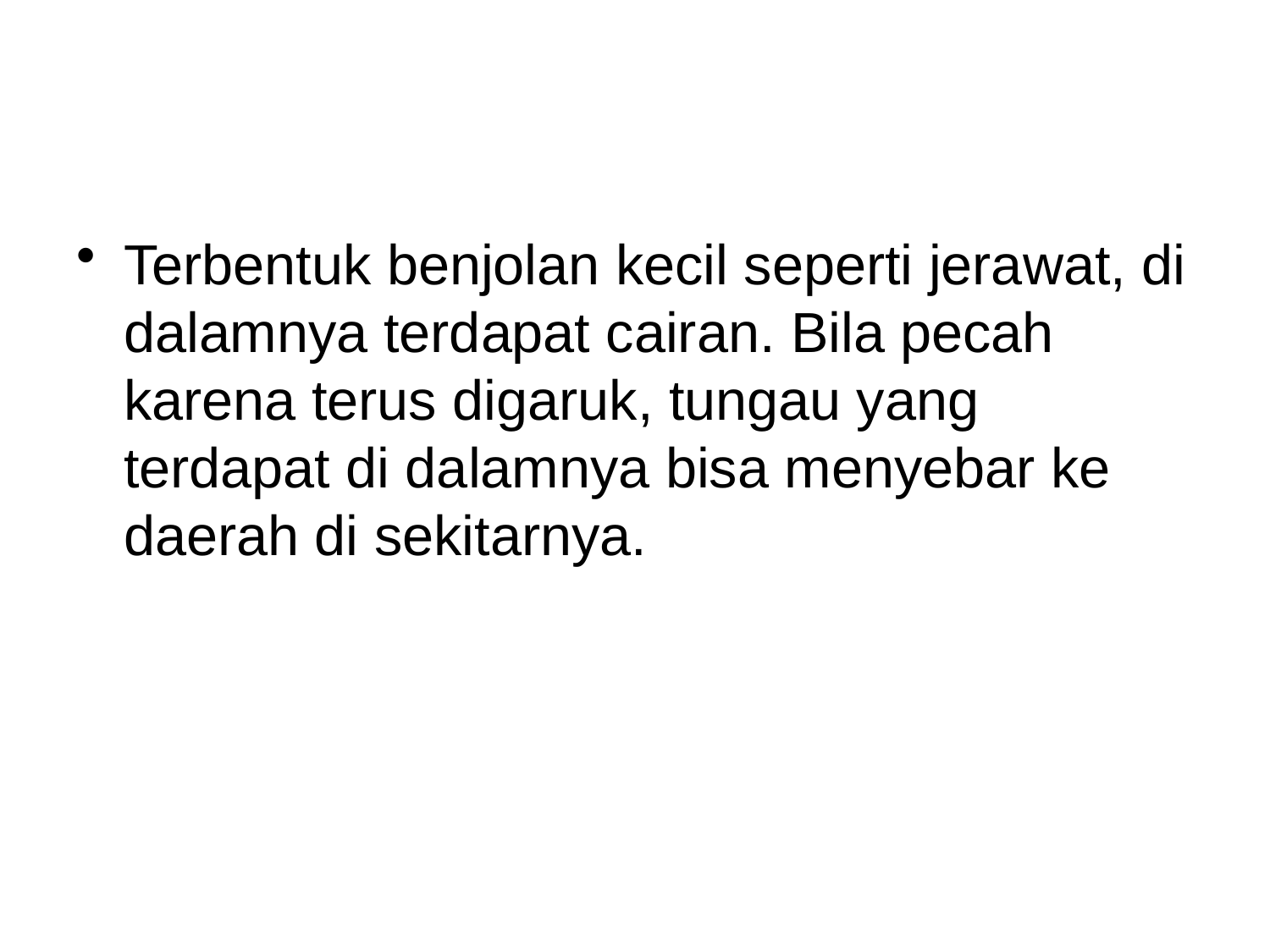

#
Terbentuk benjolan kecil seperti jerawat, di dalamnya terdapat cairan. Bila pecah karena terus digaruk, tungau yang terdapat di dalamnya bisa menyebar ke daerah di sekitarnya.